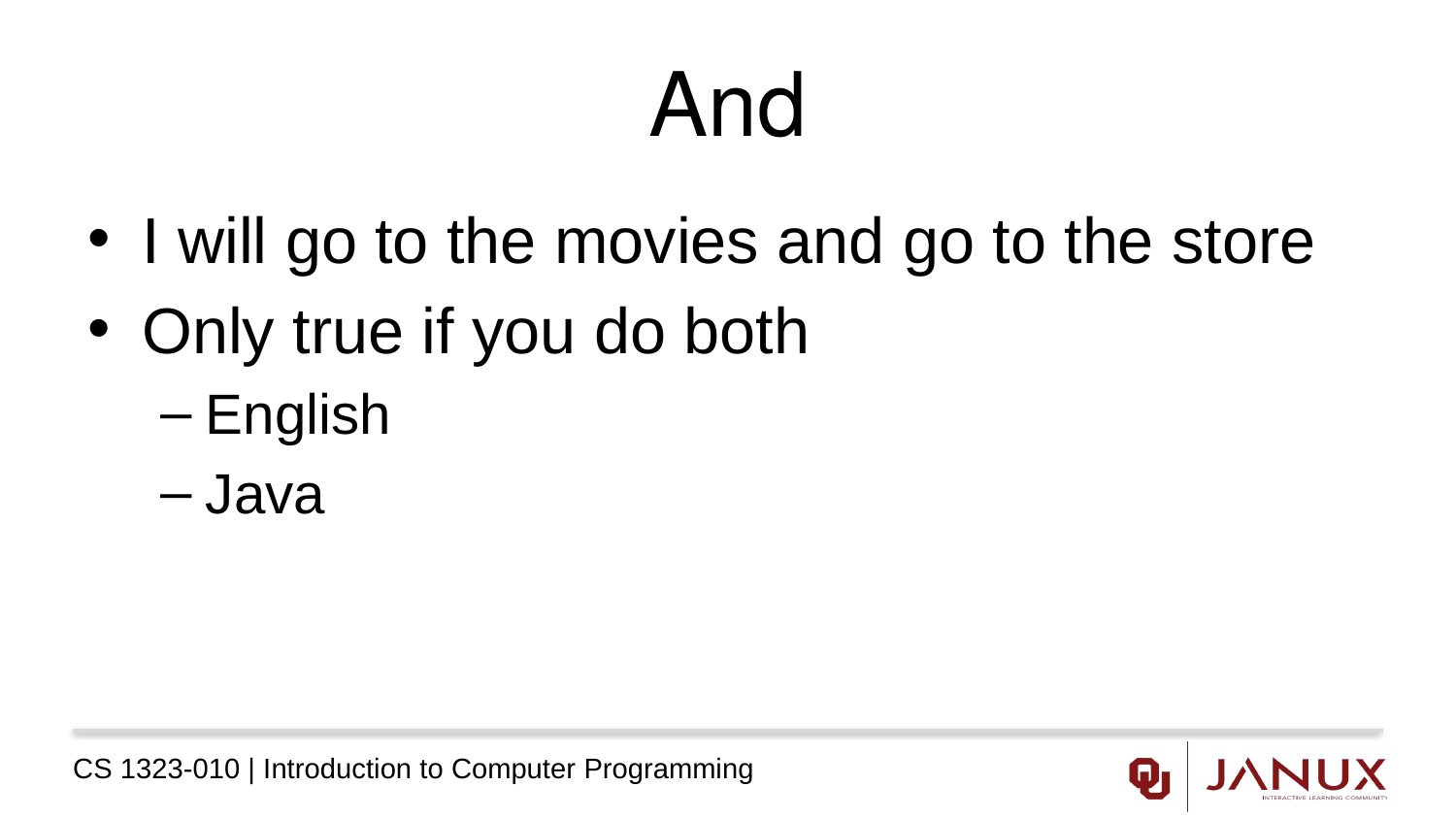

# And
I will go to the movies and go to the store
Only true if you do both
English
Java